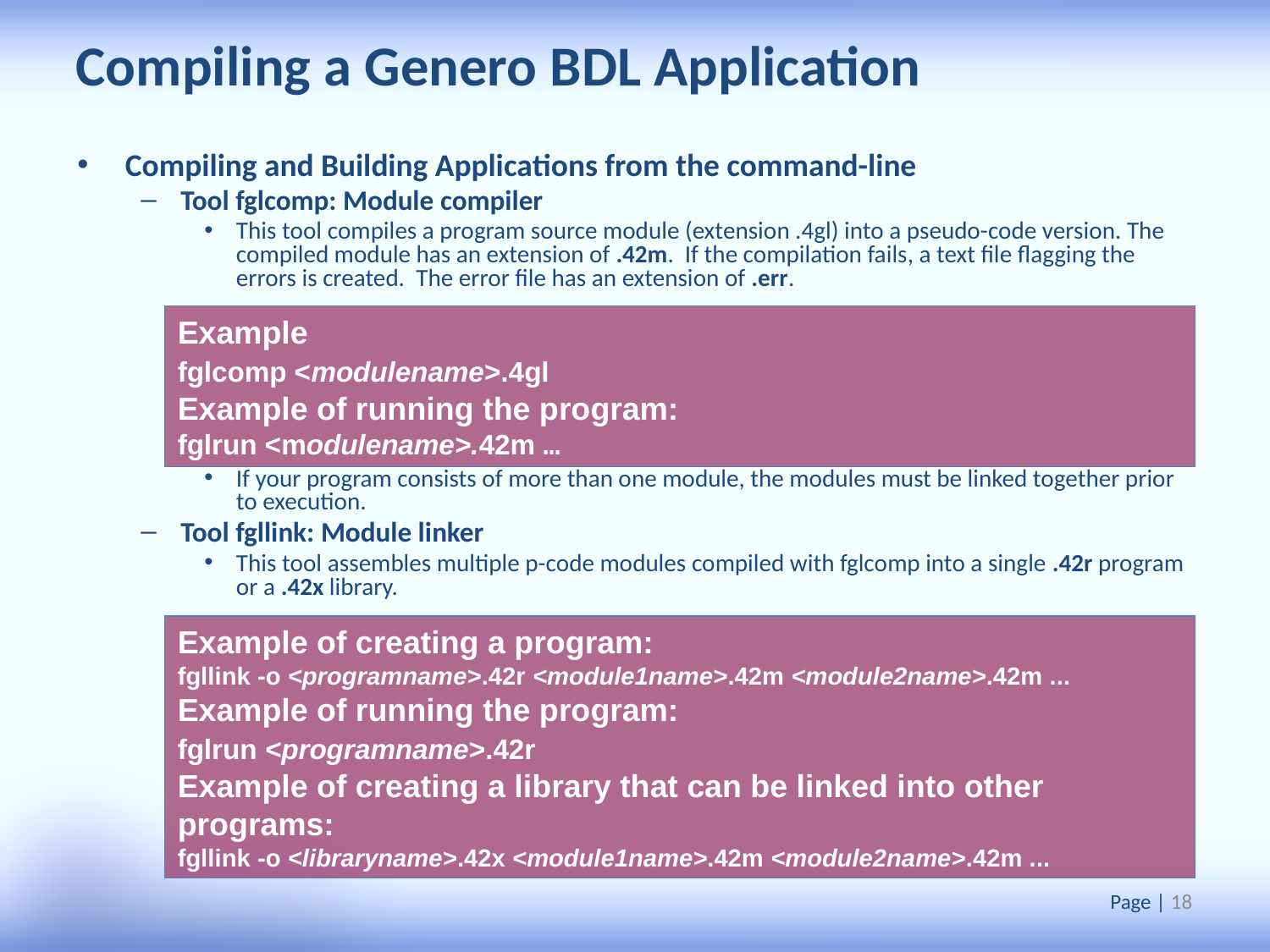

Compiling a Genero BDL Application
Compiling and Building Applications from the command-line
Tool fglcomp: Module compiler
This tool compiles a program source module (extension .4gl) into a pseudo-code version. The compiled module has an extension of .42m.  If the compilation fails, a text file flagging the errors is created.  The error file has an extension of .err.

If your program consists of more than one module, the modules must be linked together prior to execution.
Tool fgllink: Module linker
This tool assembles multiple p-code modules compiled with fglcomp into a single .42r program or a .42x library.
Example
fglcomp <modulename>.4gl
Example of running the program:
fglrun <modulename>.42m …
Example of creating a program:
fgllink -o <programname>.42r <module1name>.42m <module2name>.42m ...
Example of running the program:
fglrun <programname>.42r
Example of creating a library that can be linked into other programs:
fgllink -o <libraryname>.42x <module1name>.42m <module2name>.42m ...